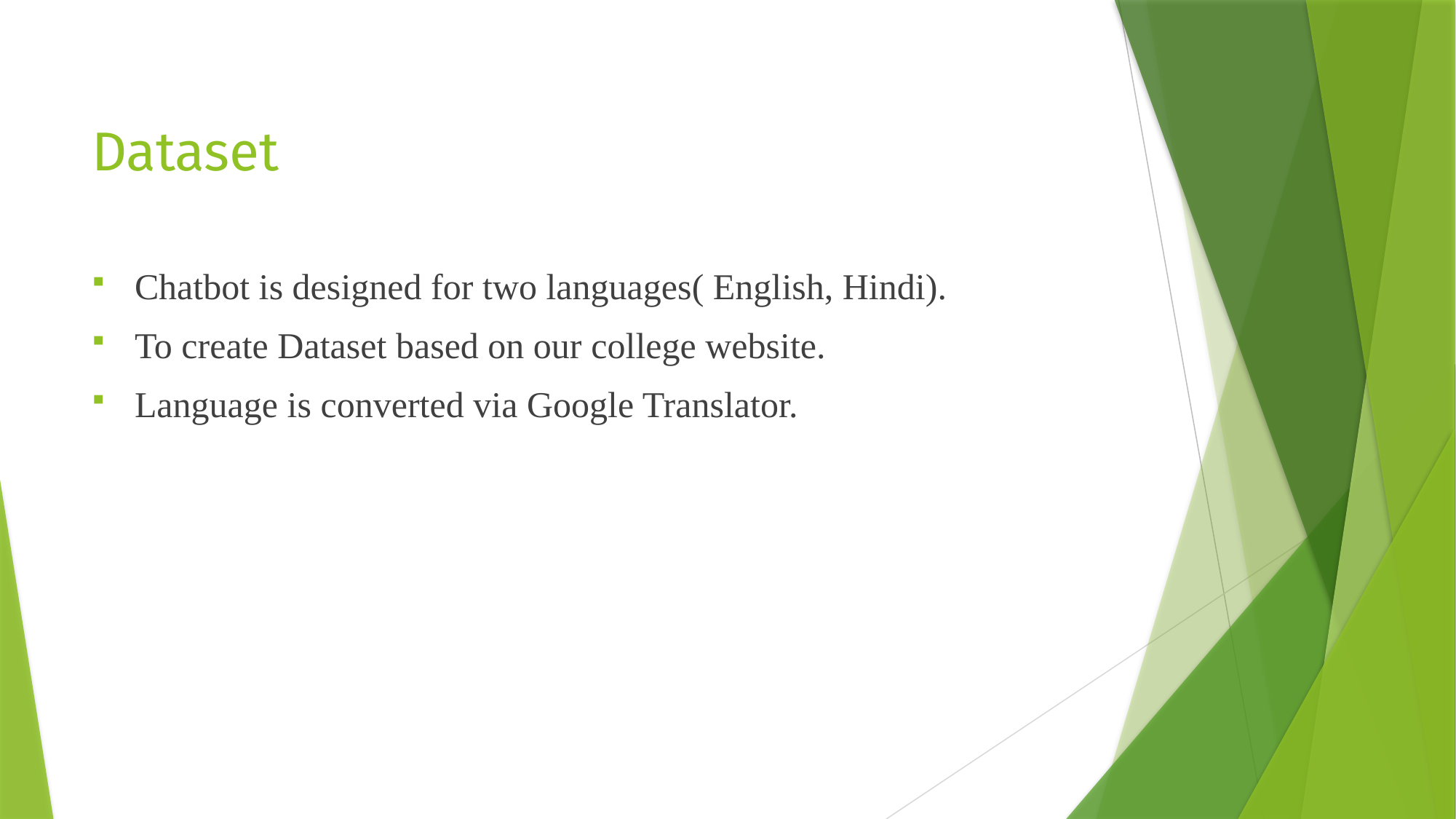

# Dataset
Chatbot is designed for two languages( English, Hindi).
To create Dataset based on our college website.
Language is converted via Google Translator.